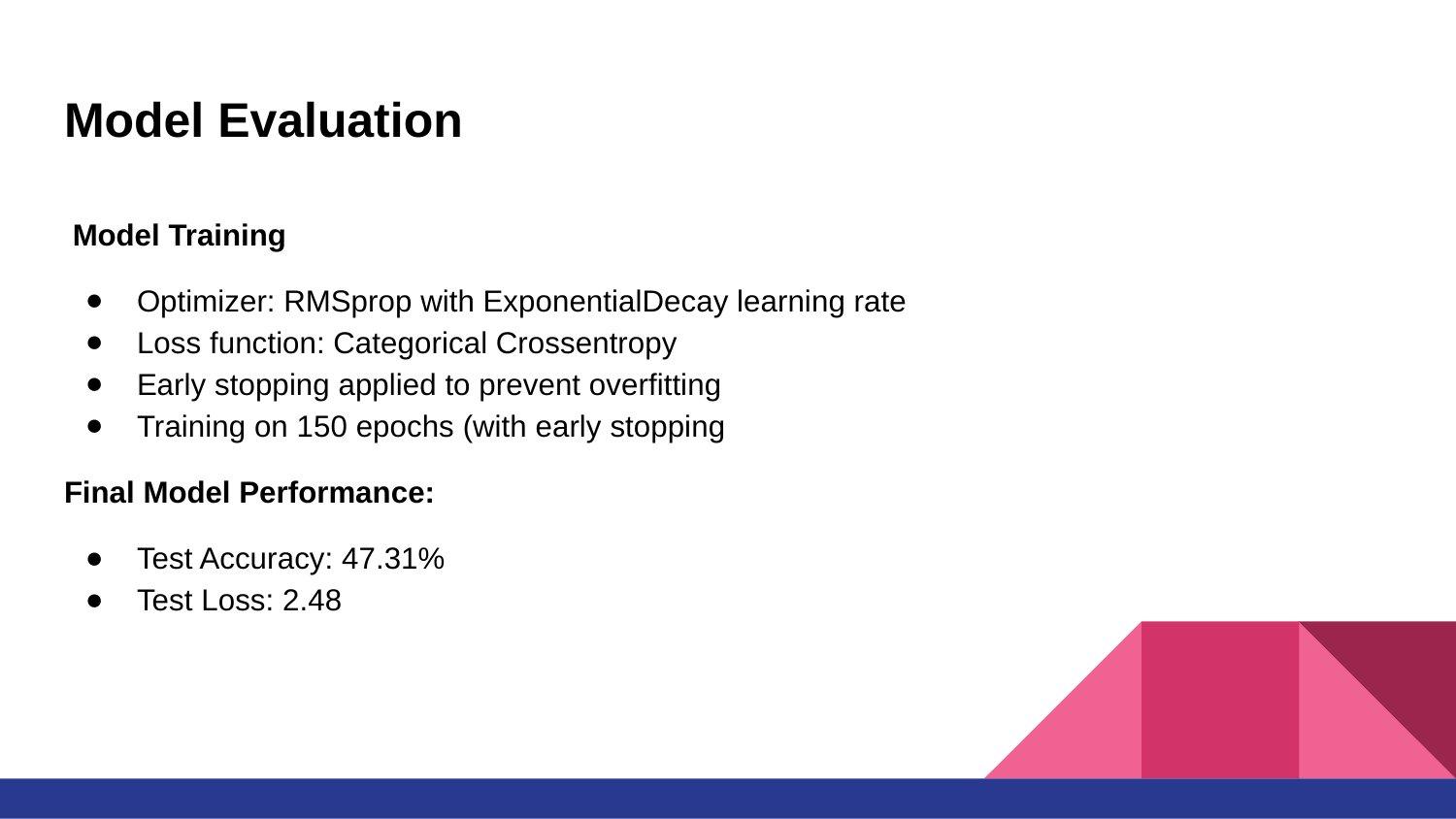

# Model Evaluation
 Model Training
Optimizer: RMSprop with ExponentialDecay learning rate
Loss function: Categorical Crossentropy
Early stopping applied to prevent overfitting
Training on 150 epochs (with early stopping
Final Model Performance:
Test Accuracy: 47.31%
Test Loss: 2.48